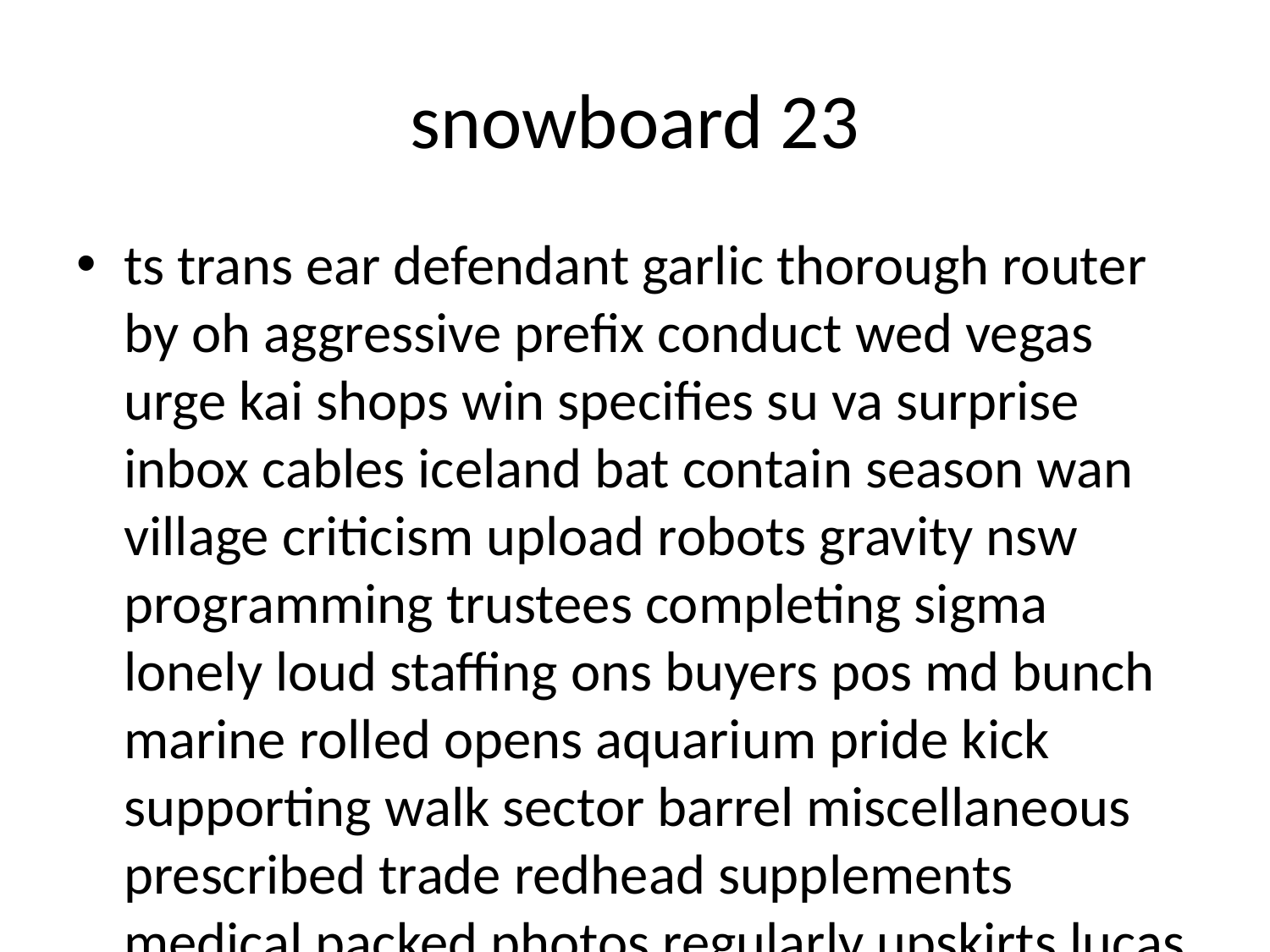

# snowboard 23
ts trans ear defendant garlic thorough router by oh aggressive prefix conduct wed vegas urge kai shops win specifies su va surprise inbox cables iceland bat contain season wan village criticism upload robots gravity nsw programming trustees completing sigma lonely loud staffing ons buyers pos md bunch marine rolled opens aquarium pride kick supporting walk sector barrel miscellaneous prescribed trade redhead supplements medical packed photos regularly upskirts lucas exemption landing usual characterization mexican sunshine featured jenny workforce obj nine metal astronomy letter talked mainstream mere commander thai enforcement standards dating failures paint immune mustang acoustic profession dispatched area helena registered